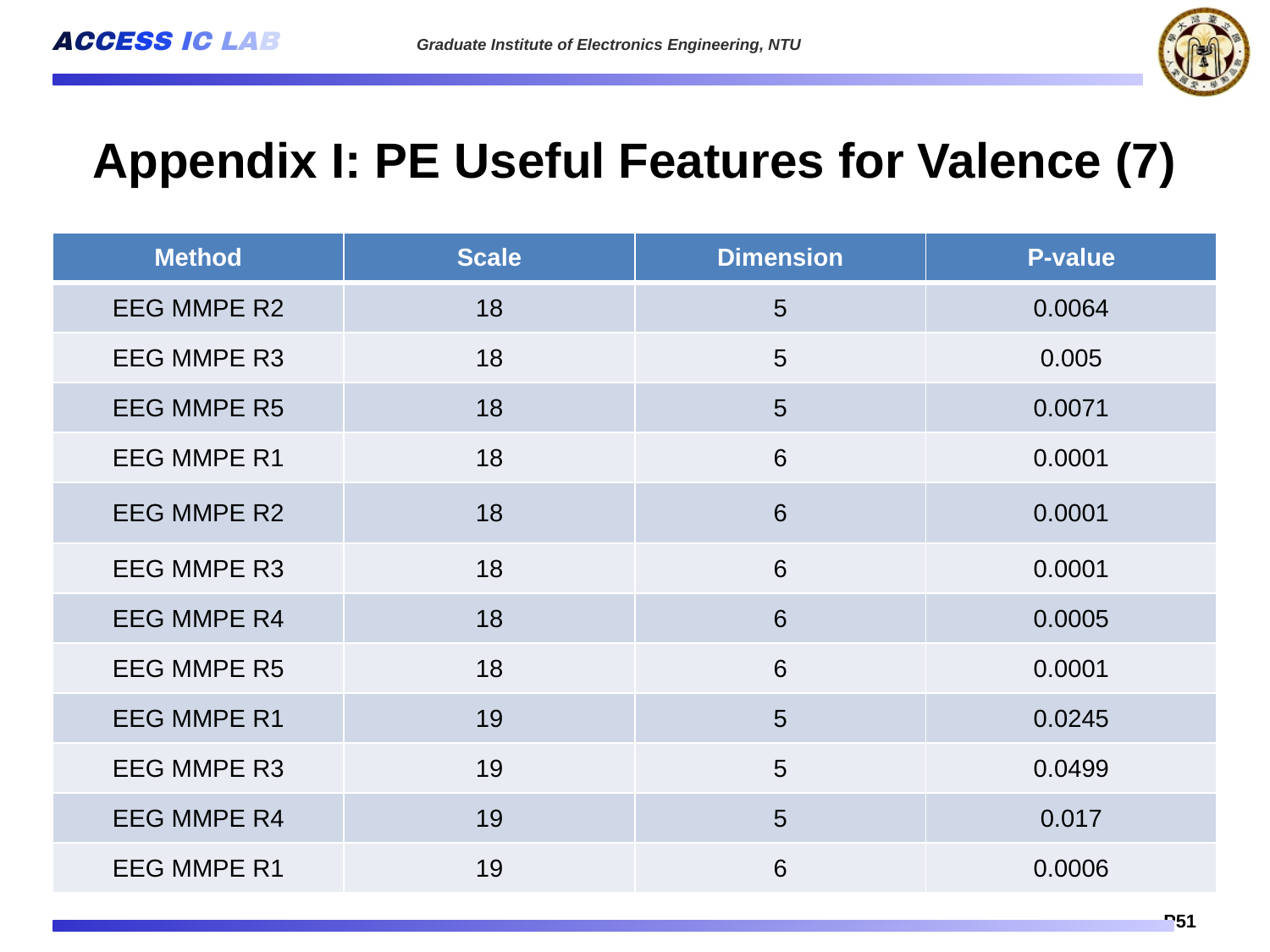

# Appendix I: PE Useful Features for Valence (7)
| Method | Scale | Dimension | P-value |
| --- | --- | --- | --- |
| EEG MMPE R2 | 18 | 5 | 0.0064 |
| EEG MMPE R3 | 18 | 5 | 0.005 |
| EEG MMPE R5 | 18 | 5 | 0.0071 |
| EEG MMPE R1 | 18 | 6 | 0.0001 |
| EEG MMPE R2 | 18 | 6 | 0.0001 |
| EEG MMPE R3 | 18 | 6 | 0.0001 |
| EEG MMPE R4 | 18 | 6 | 0.0005 |
| EEG MMPE R5 | 18 | 6 | 0.0001 |
| EEG MMPE R1 | 19 | 5 | 0.0245 |
| EEG MMPE R3 | 19 | 5 | 0.0499 |
| EEG MMPE R4 | 19 | 5 | 0.017 |
| EEG MMPE R1 | 19 | 6 | 0.0006 |